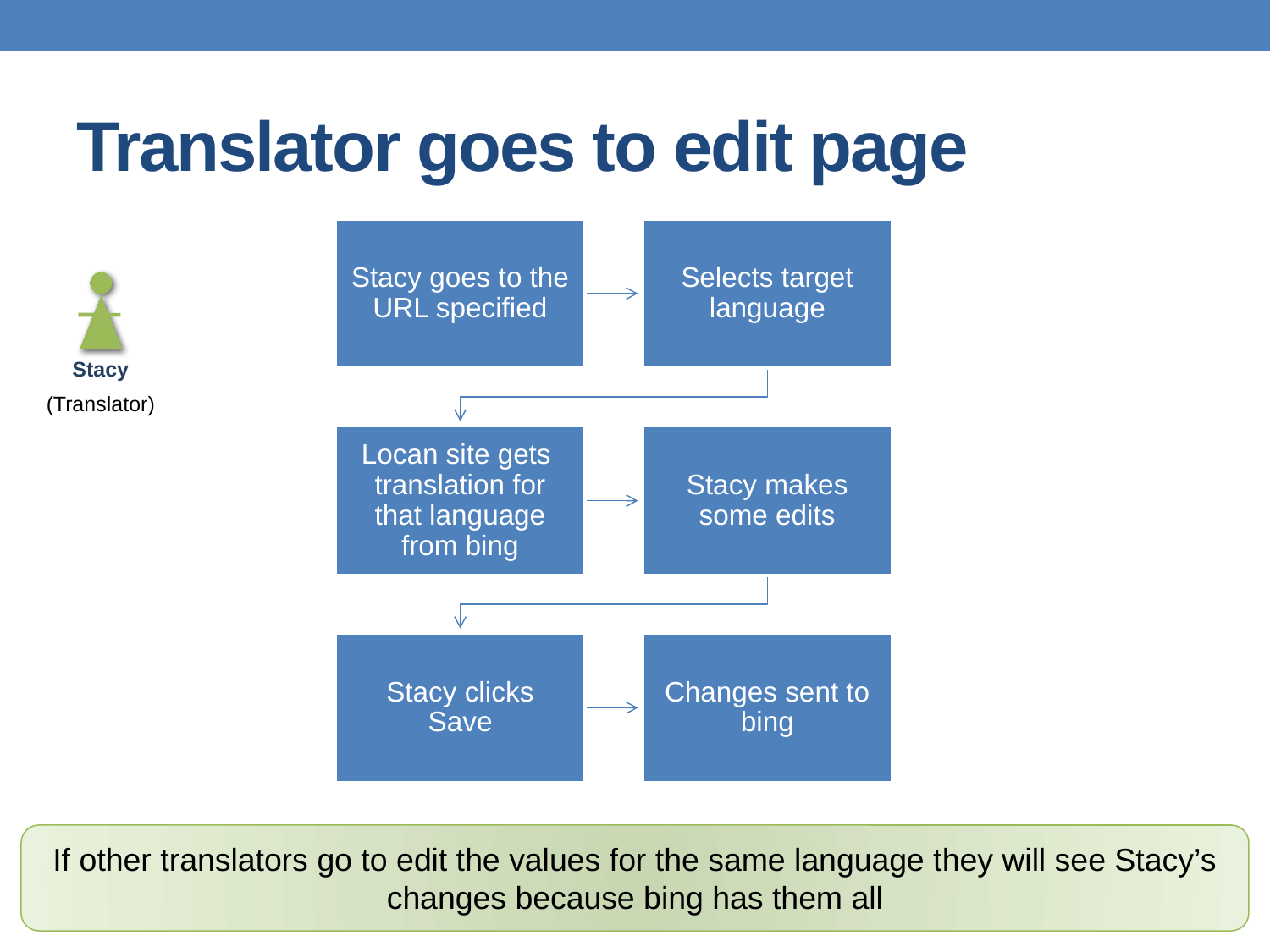

# Translator goes to edit page

Stacy goes to the URL specified

Selects target language

Locan site gets  translation for that language from bing

Stacy makes some edits

Stacy clicks Save
Changes sent to bing

Stacy
(Translator)
If other translators go to edit the values for the same language they will see Stacy’s changes because bing has them all